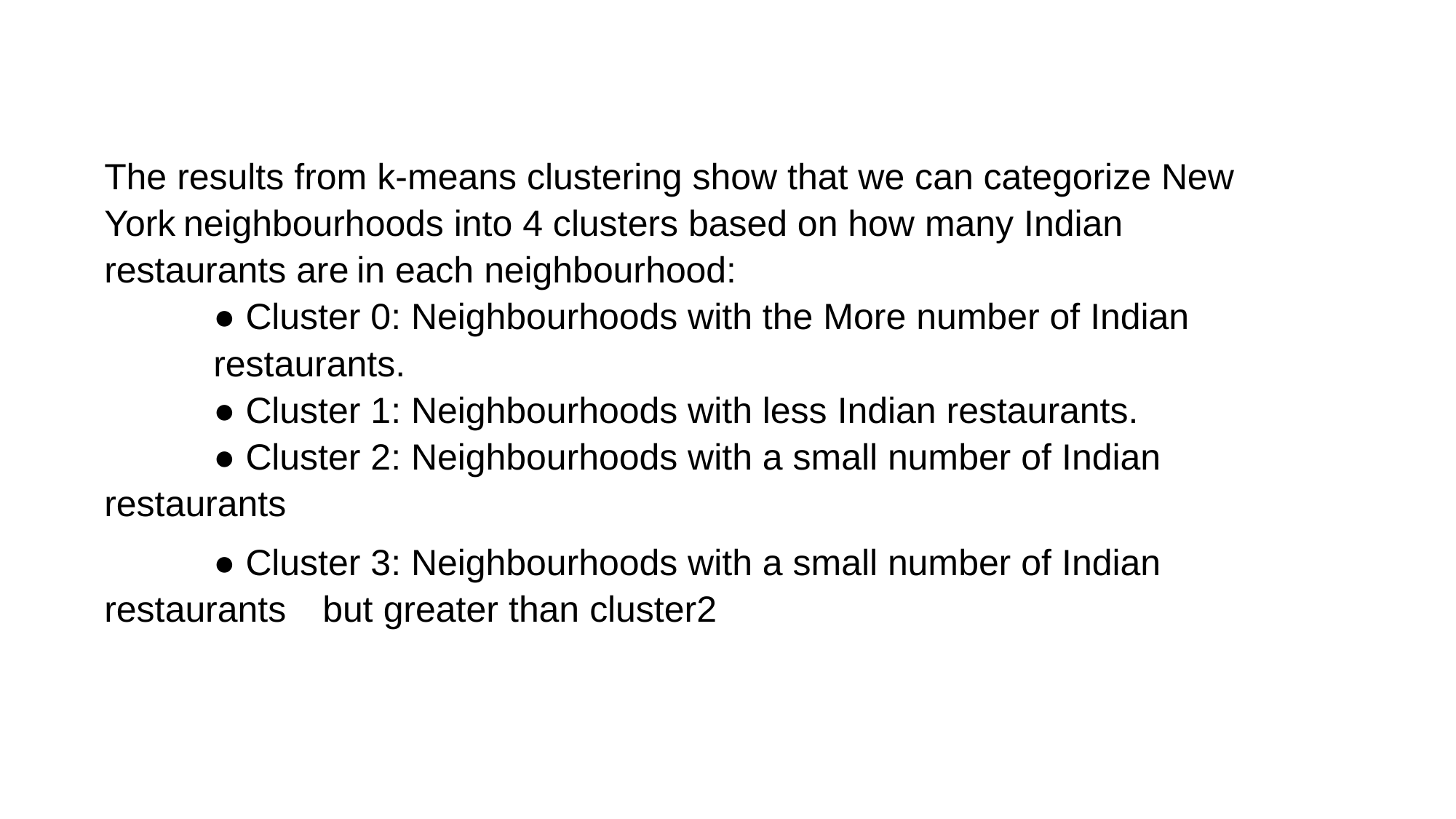

The results from k-means clustering show that we can categorize New York neighbourhoods into 4 clusters based on how many Indian restaurants are in each neighbourhood:
	● Cluster 0: Neighbourhoods with the More number of Indian
	restaurants.
	● Cluster 1: Neighbourhoods with less Indian restaurants.
	● Cluster 2: Neighbourhoods with a small number of Indian 	restaurants
	● Cluster 3: Neighbourhoods with a small number of Indian 	restaurants 	but greater than cluster2